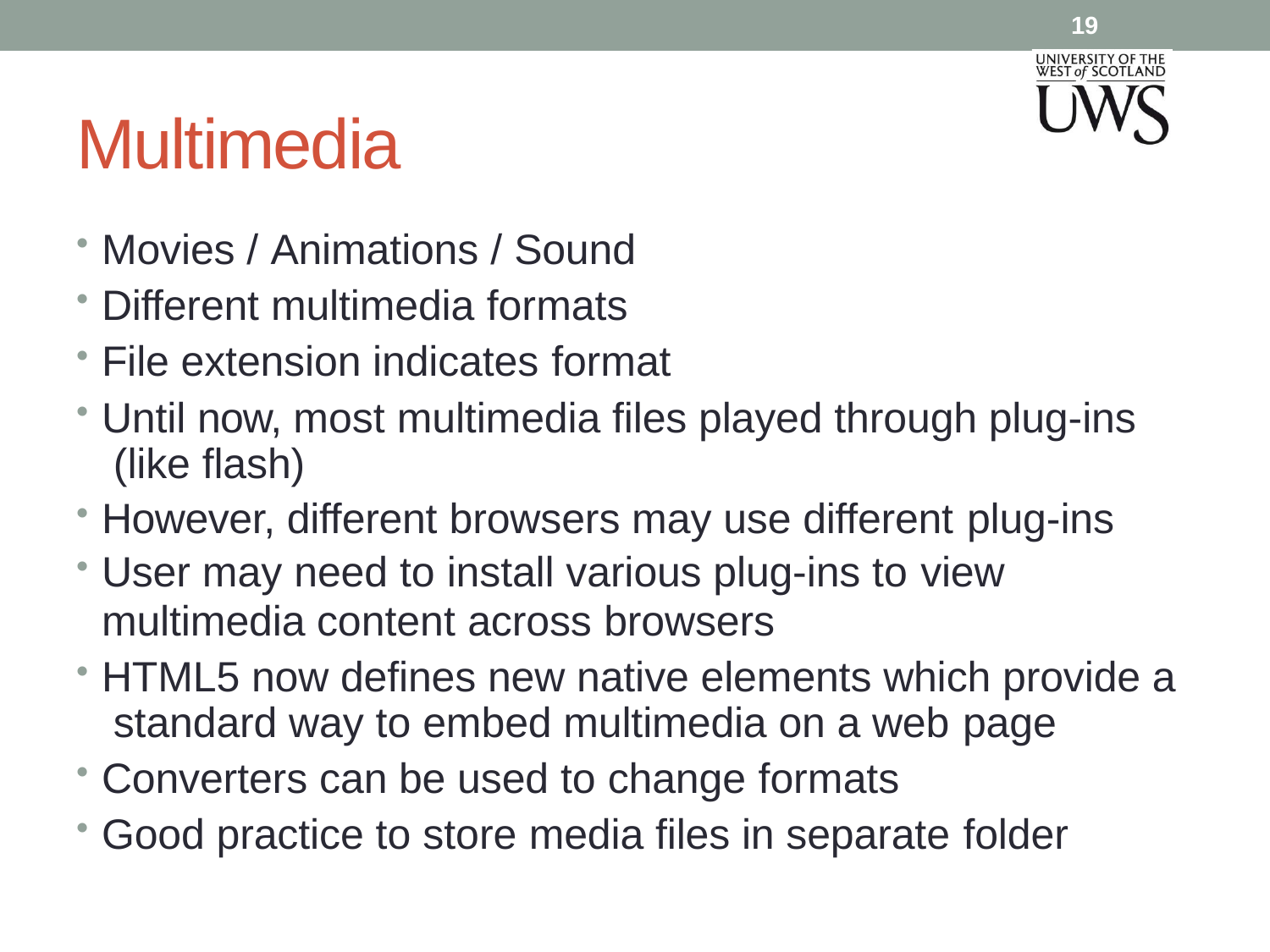

19
# Multimedia
Movies / Animations / Sound
Different multimedia formats
File extension indicates format
Until now, most multimedia files played through plug-ins  (like flash)
However, different browsers may use different plug-ins
User may need to install various plug-ins to view
multimedia content across browsers
HTML5 now defines new native elements which provide a  standard way to embed multimedia on a web page
Converters can be used to change formats
Good practice to store media files in separate folder